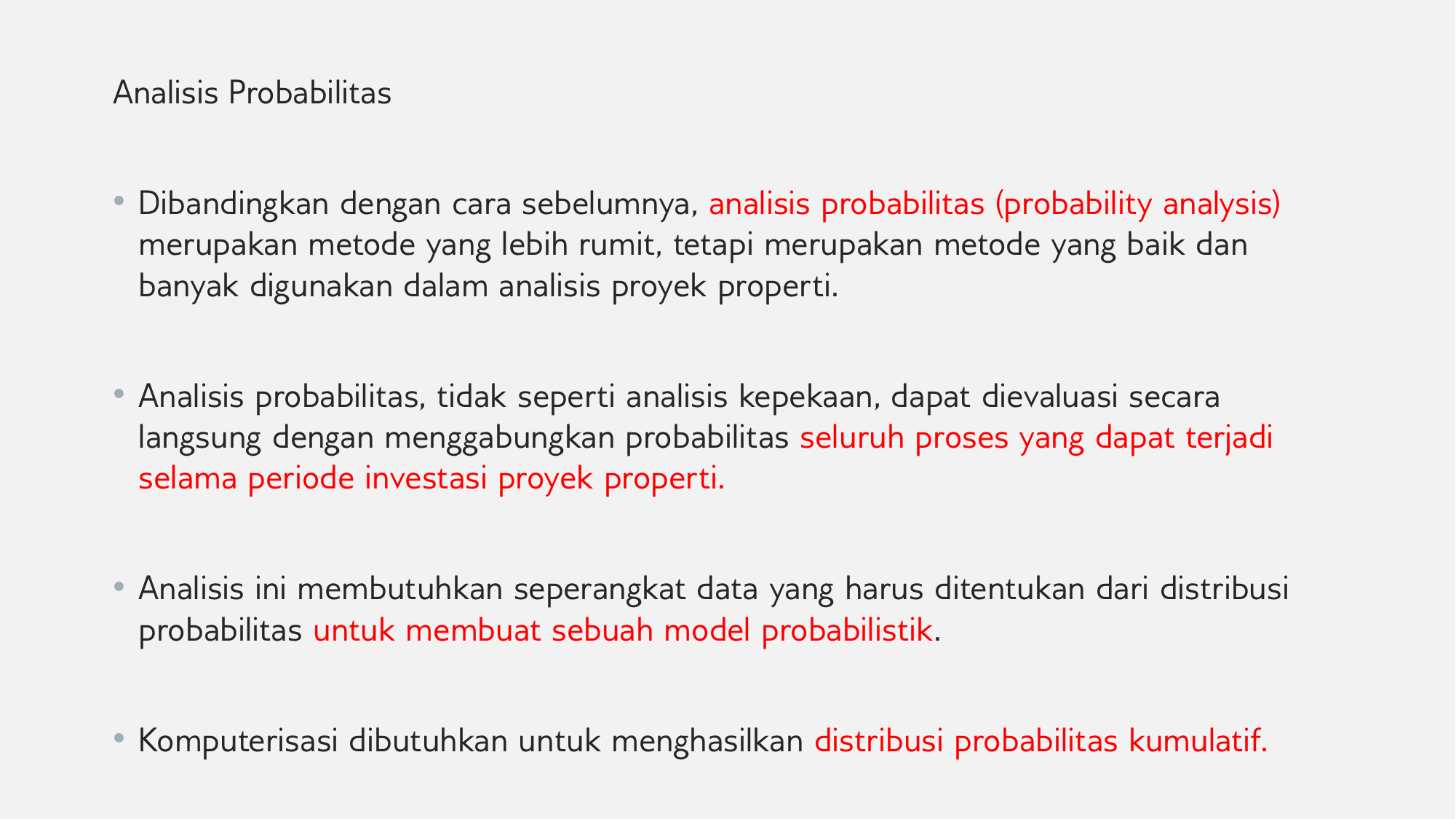

Analisis Probabilitas

Dibandingkan dengan cara sebelumnya, analisis probabilitas (probability analysis) merupakan metode yang lebih rumit, tetapi merupakan metode yang baik dan banyak digunakan dalam analisis proyek properti.

Analisis probabilitas, tidak seperti analisis kepekaan, dapat dievaluasi secara langsung dengan menggabungkan probabilitas seluruh proses yang dapat terjadi selama periode investasi proyek properti.

Analisis ini membutuhkan seperangkat data yang harus ditentukan dari distribusi probabilitas untuk membuat sebuah model probabilistik.

Komputerisasi dibutuhkan untuk menghasilkan distribusi probabilitas kumulatif.